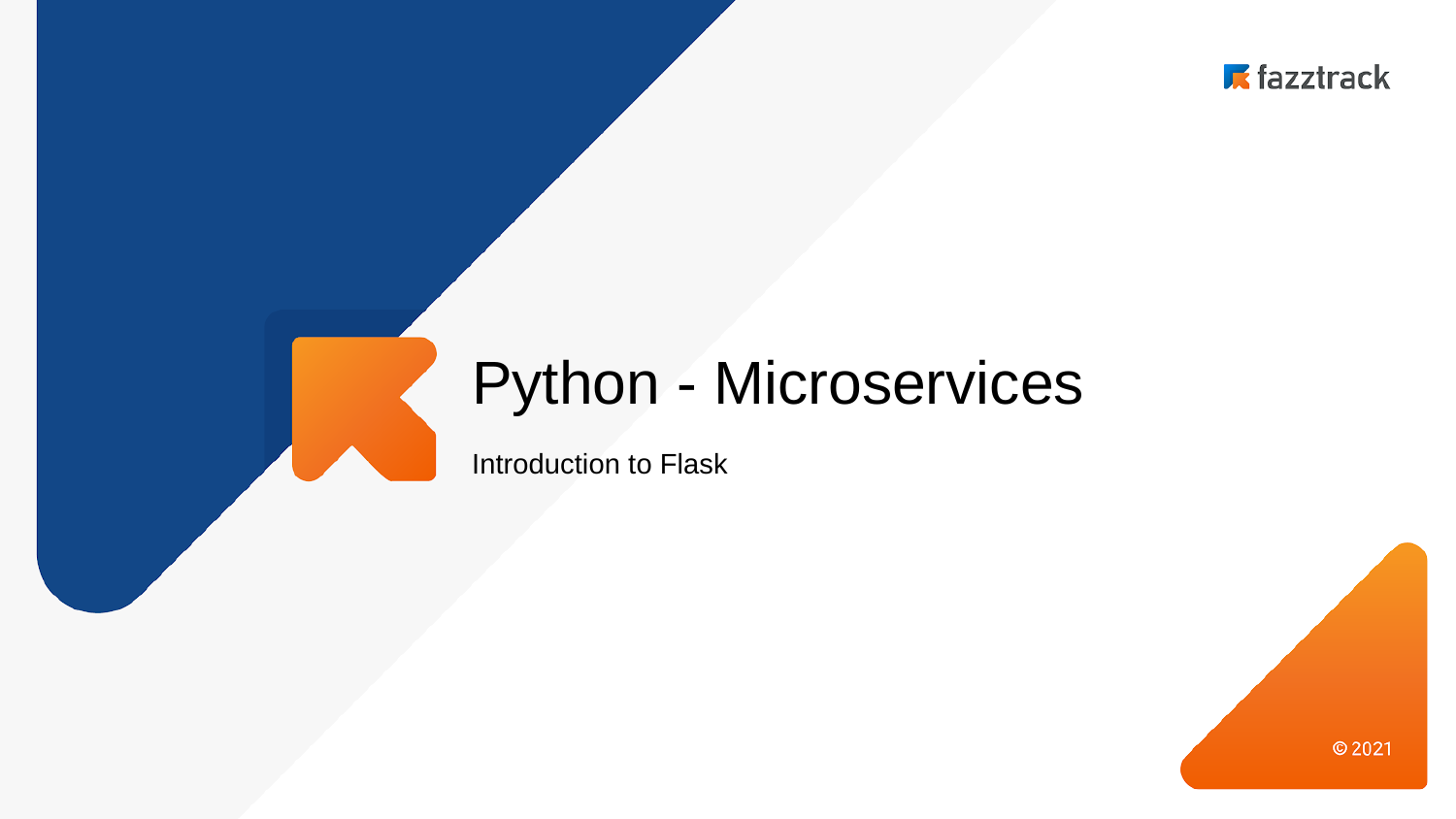

# Python - Microservices
Introduction to Flask